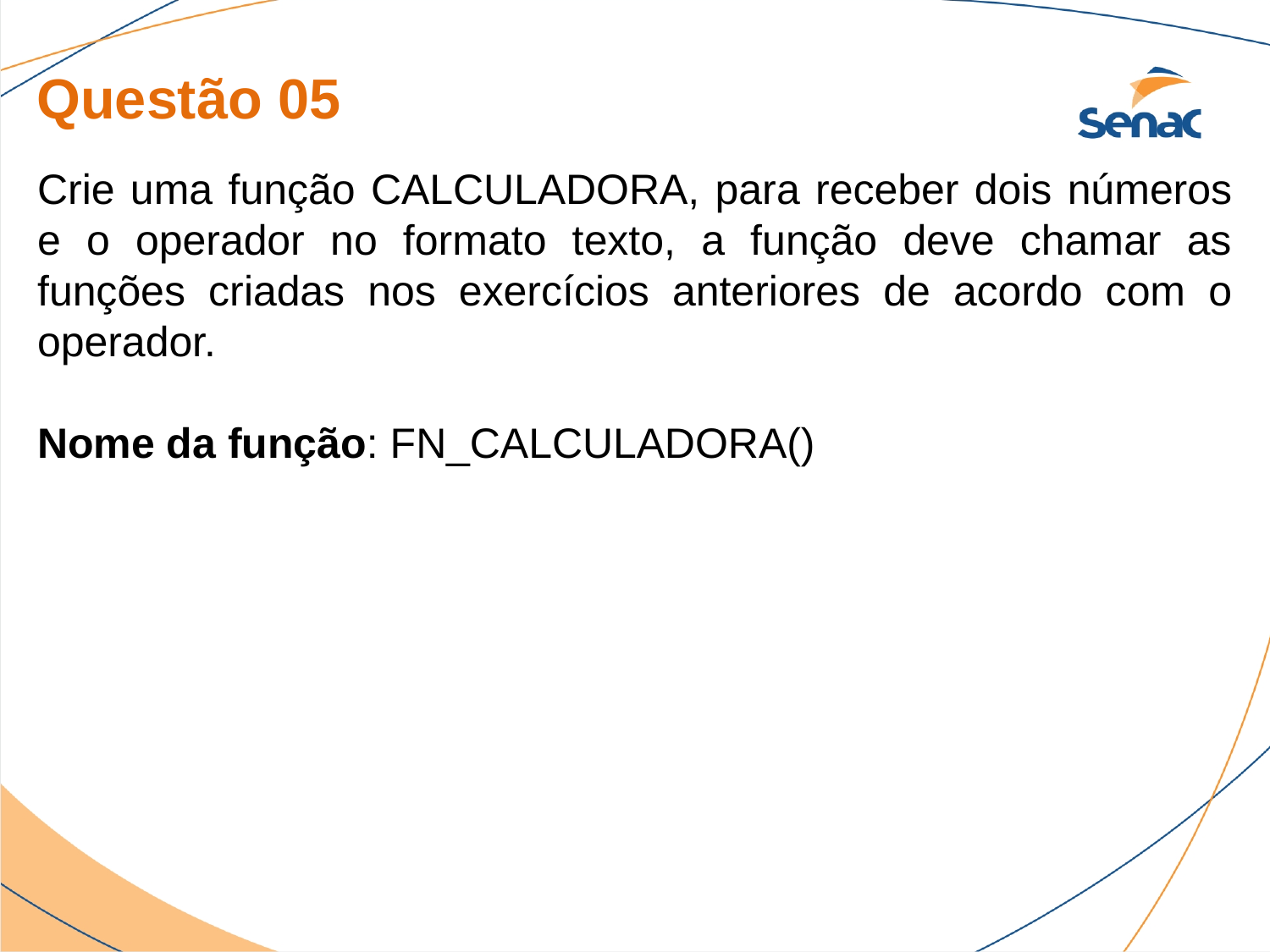

Questão 05
Crie uma função CALCULADORA, para receber dois números e o operador no formato texto, a função deve chamar as funções criadas nos exercícios anteriores de acordo com o operador.

Nome da função: FN_CALCULADORA()